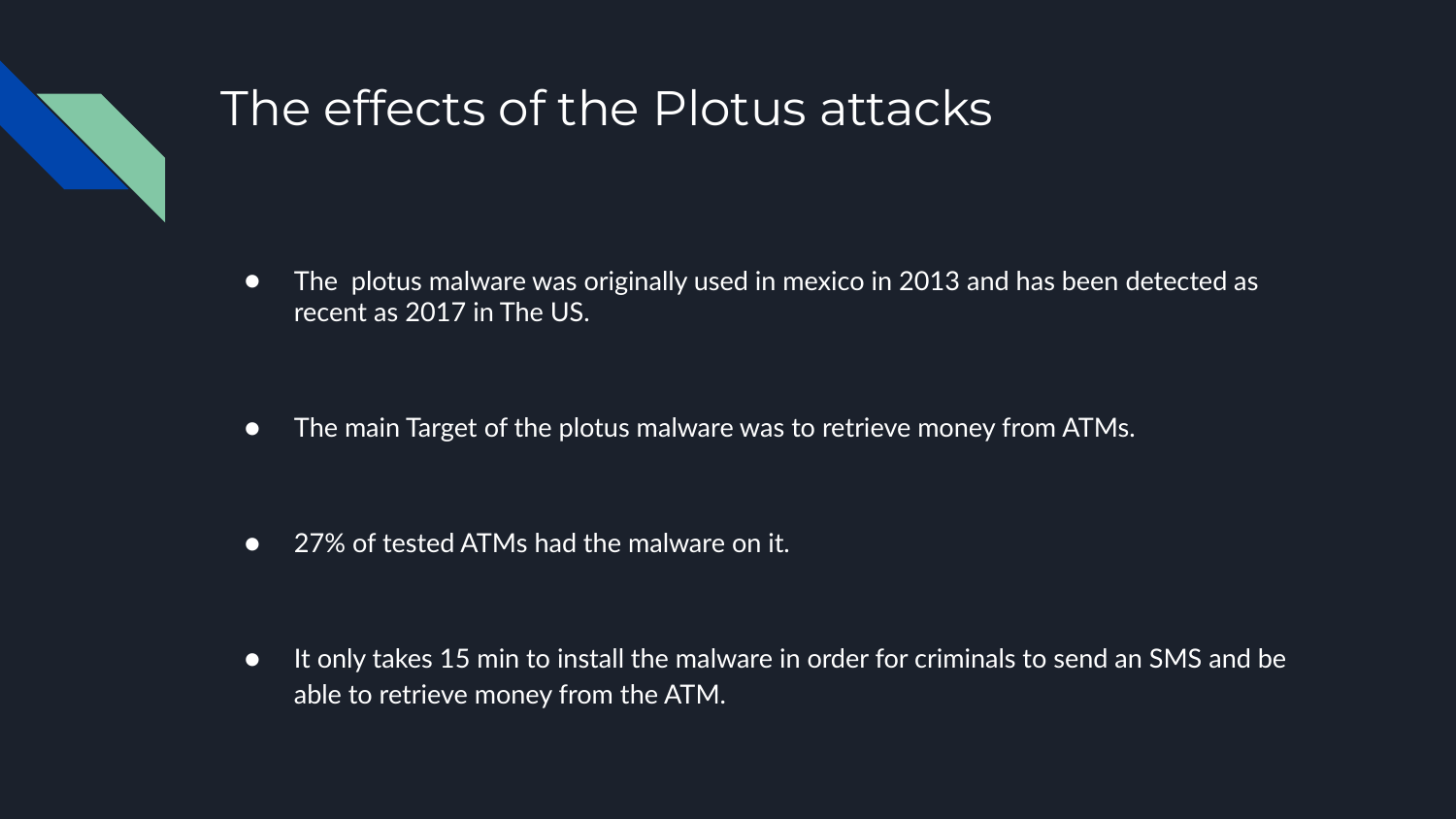

# The effects of the Plotus attacks
The  plotus malware was originally used in mexico in 2013 and has been detected as recent as 2017 in The US.

The main Target of the plotus malware was to retrieve money from ATMs.

27% of tested ATMs had the malware on it.

It only takes 15 min to install the malware in order for criminals to send an SMS and be able to retrieve money from the ATM.